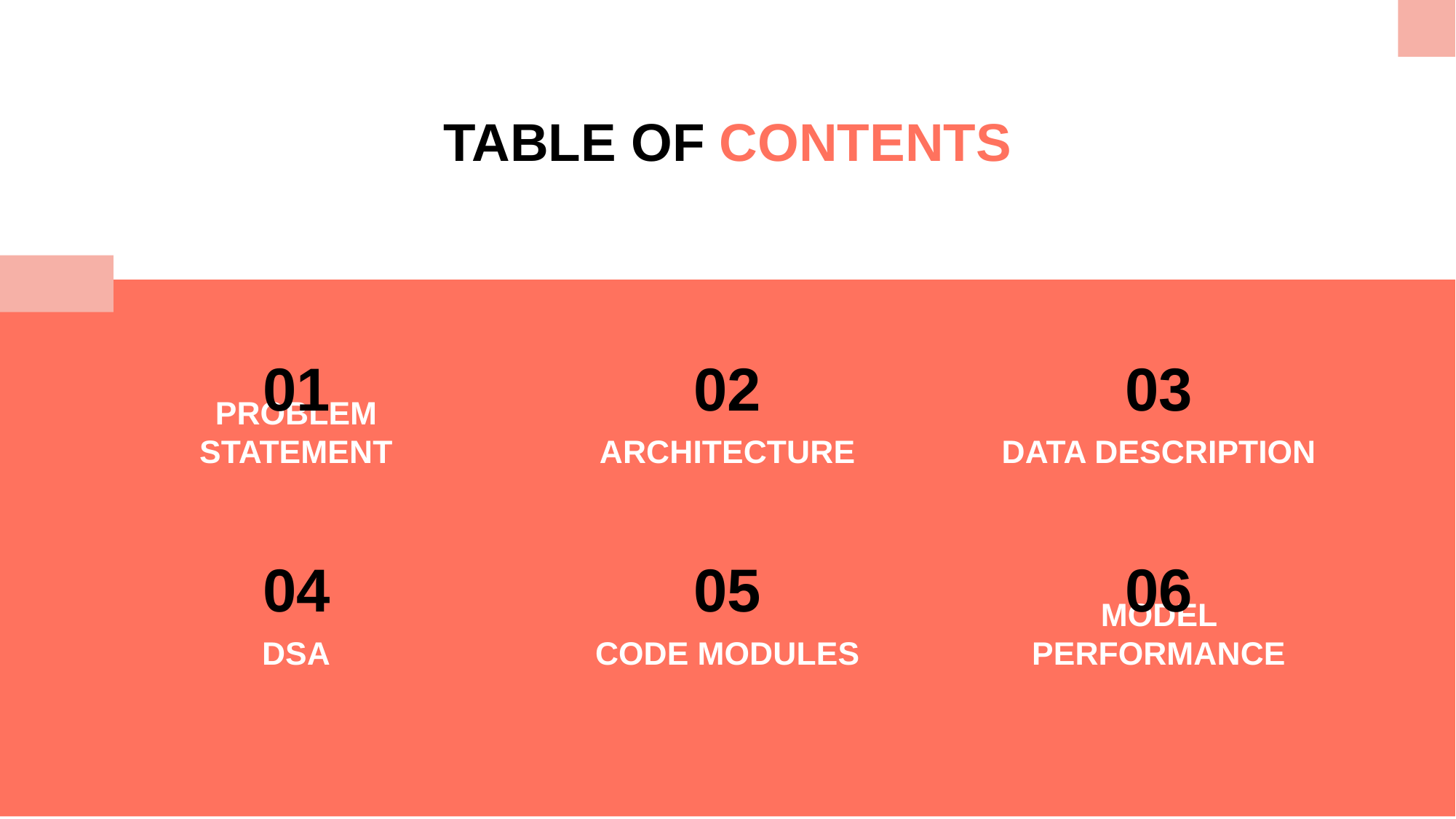

TABLE OF CONTENTS
01
02
03
# PROBLEM STATEMENT
ARCHITECTURE
DATA DESCRIPTION
04
05
06
DSA
CODE MODULES
MODEL PERFORMANCE